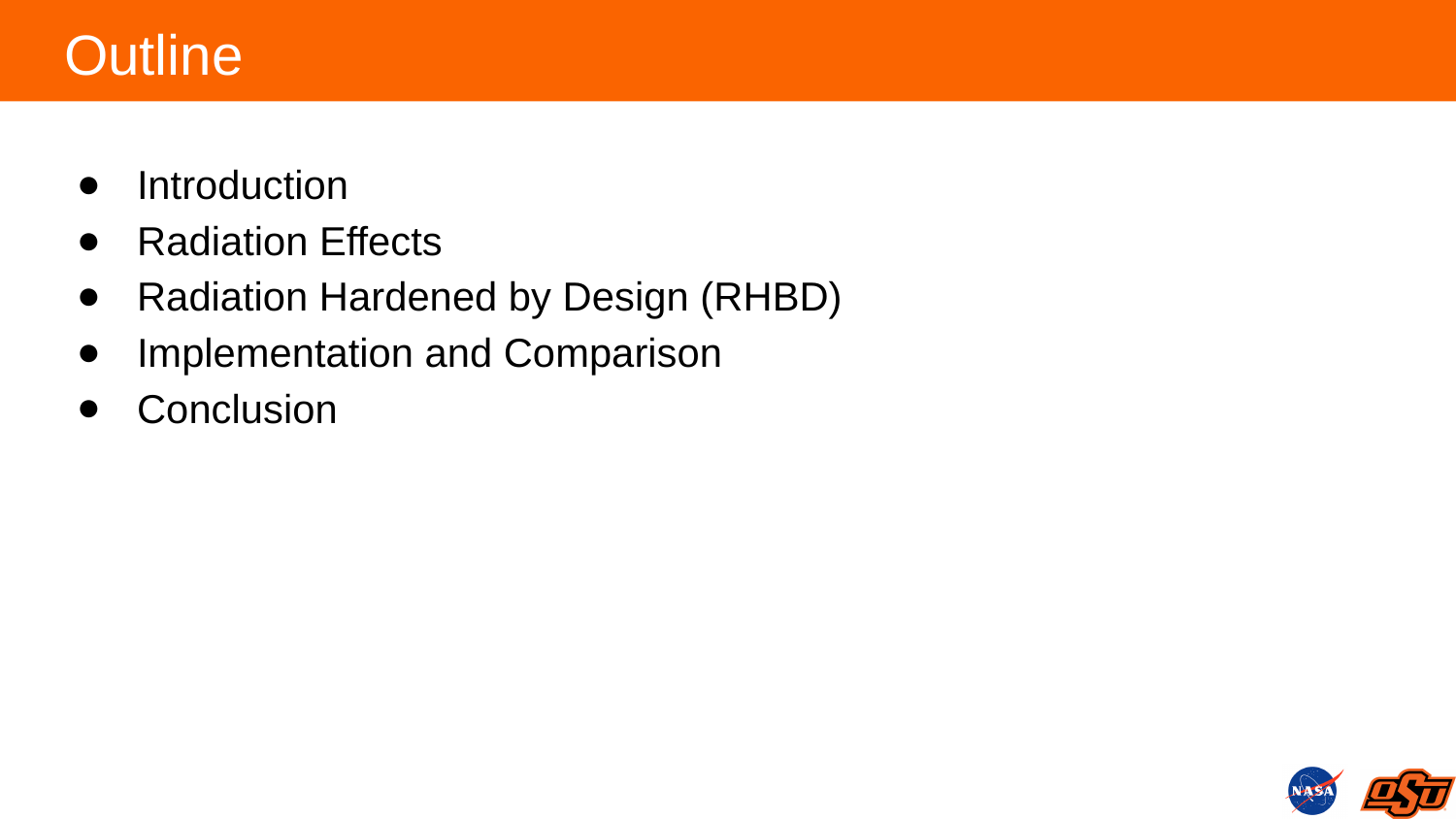

# Outline
Introduction
Radiation Effects
Radiation Hardened by Design (RHBD)
Implementation and Comparison
Conclusion